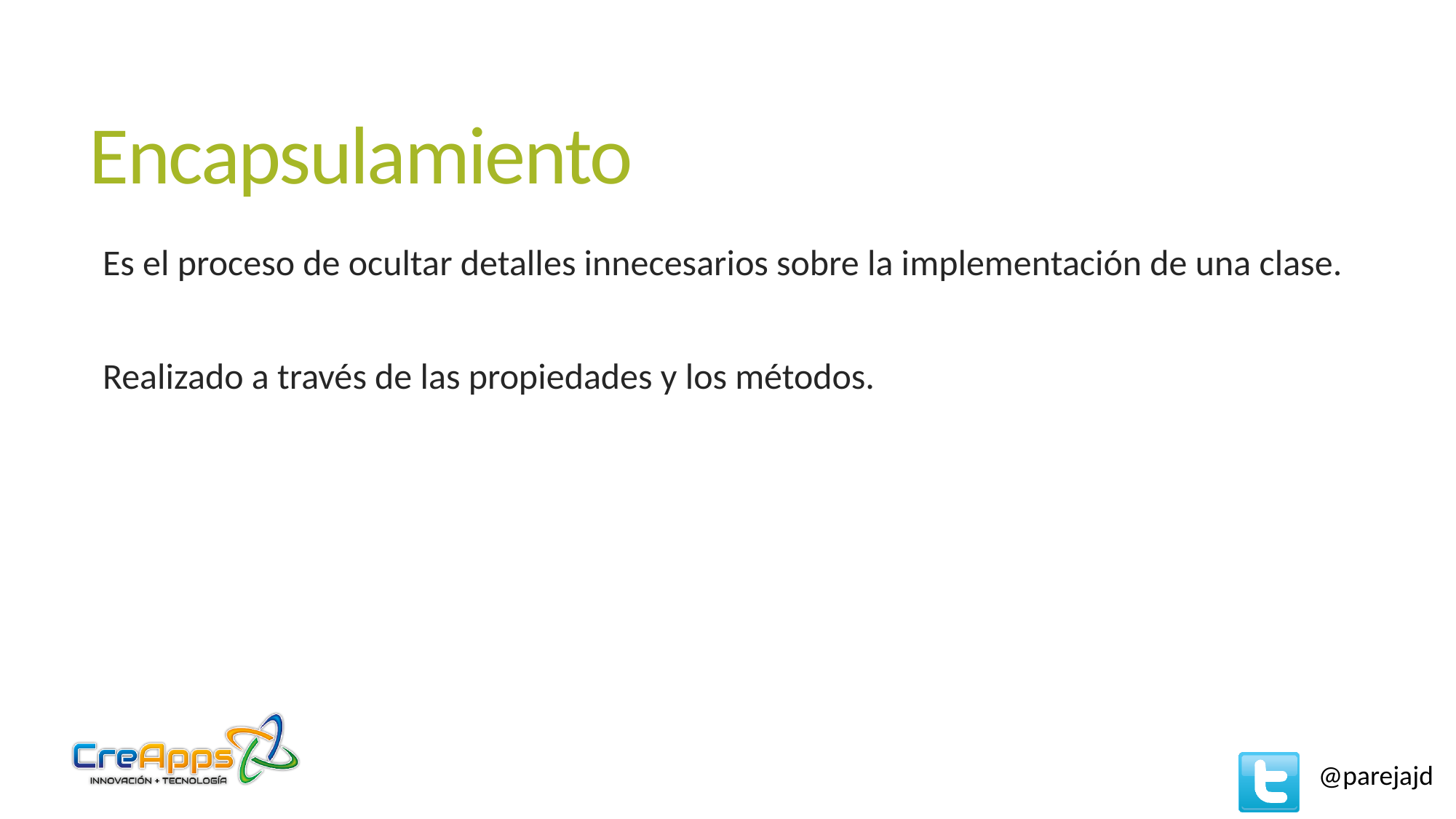

# Encapsulamiento
Es el proceso de ocultar detalles innecesarios sobre la implementación de una clase.

Realizado a través de las propiedades y los métodos.